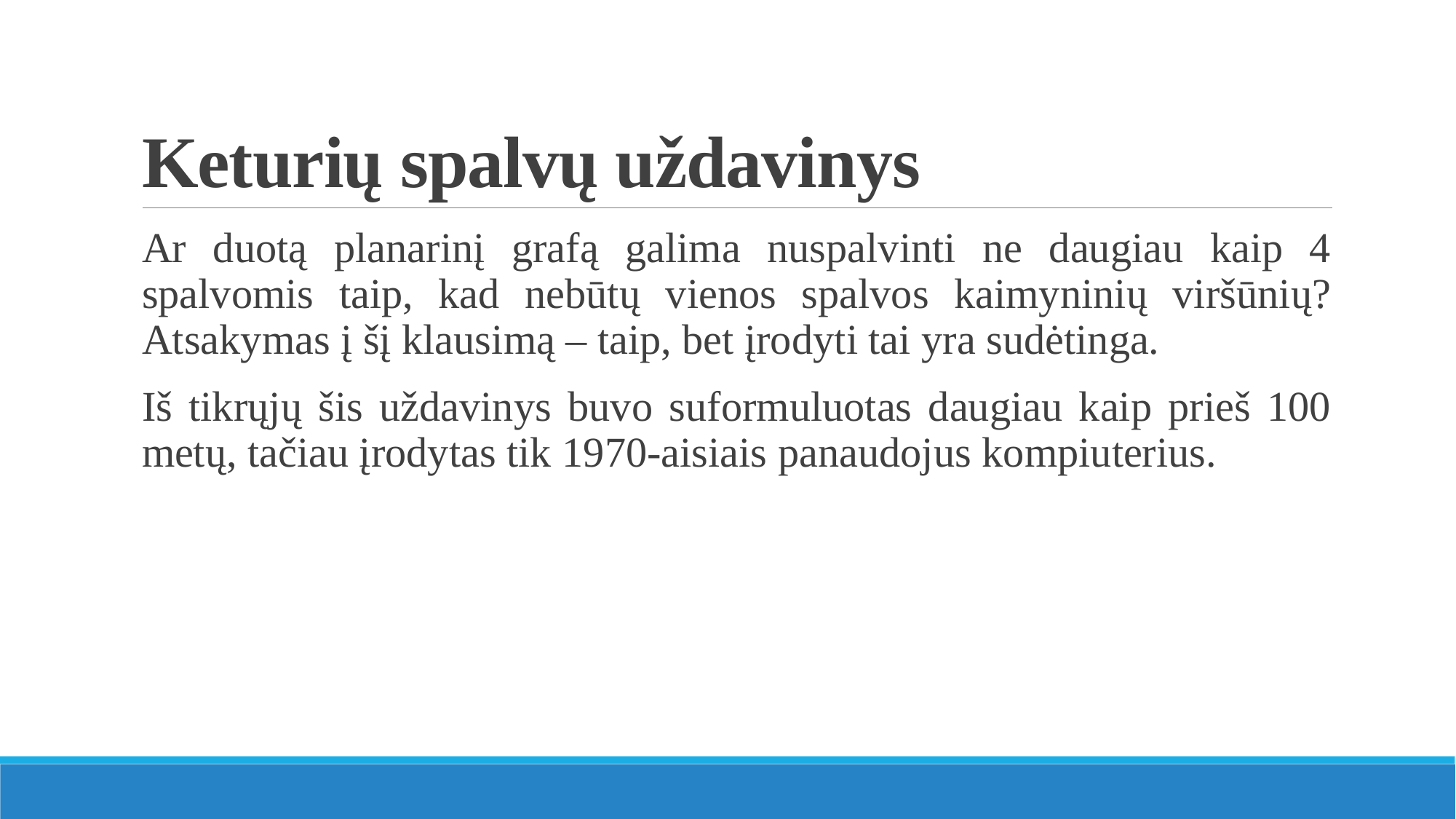

# Keturių spalvų uždavinys
Ar duotą planarinį grafą galima nuspalvinti ne daugiau kaip 4 spalvomis taip, kad nebūtų vienos spalvos kaimyninių viršūnių? Atsakymas į šį klausimą – taip, bet įrodyti tai yra sudėtinga.
Iš tikrųjų šis uždavinys buvo suformuluotas daugiau kaip prieš 100 metų, tačiau įrodytas tik 1970-aisiais panaudojus kompiuterius.